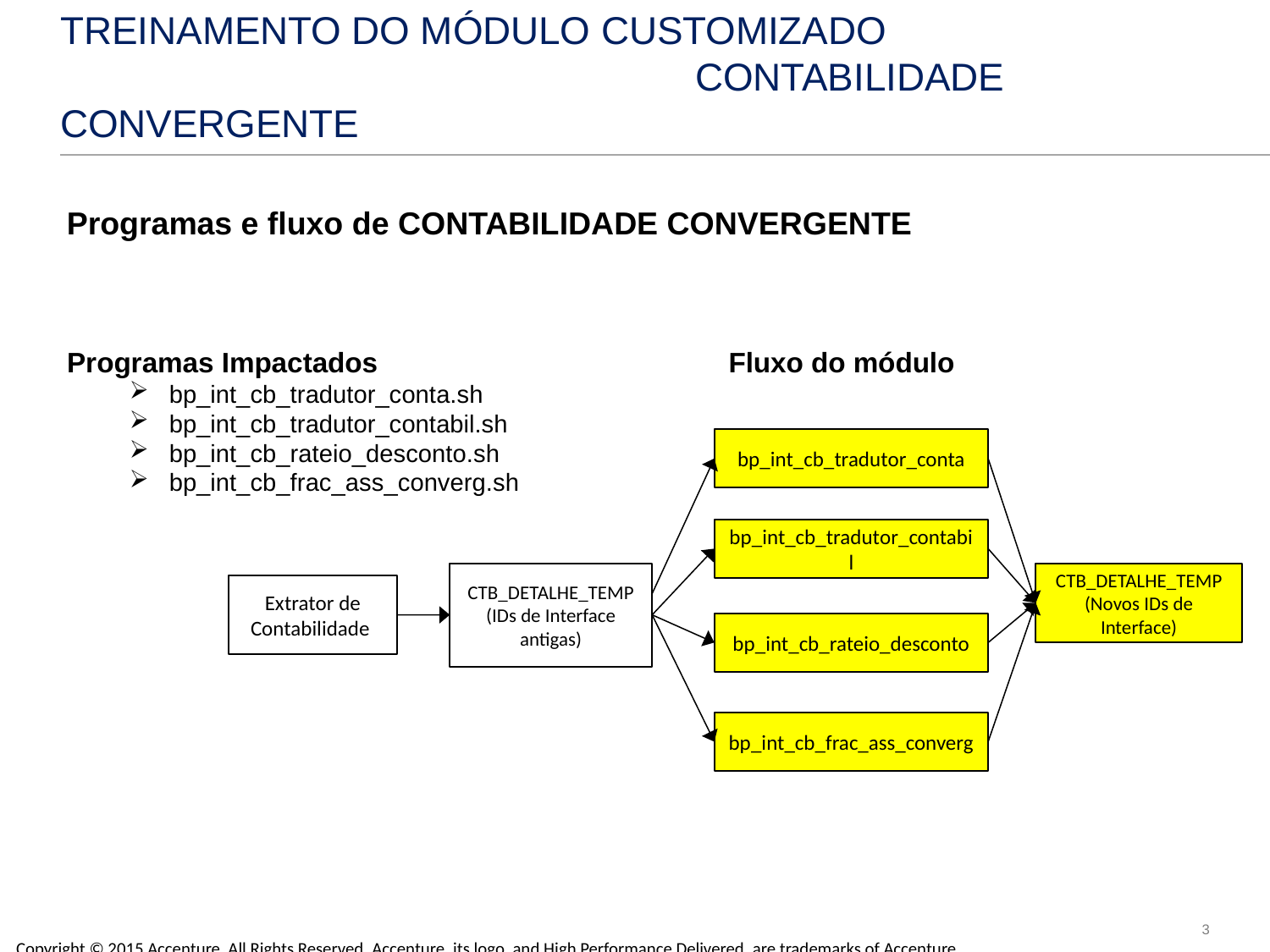

# TREINAMENTO DO MÓDULO CUSTOMIZADO CONTABILIDADE CONVERGENTE
     Programas e fluxo de CONTABILIDADE CONVERGENTE
Programas Impactados
bp_int_cb_tradutor_conta.sh
bp_int_cb_tradutor_contabil.sh
bp_int_cb_rateio_desconto.sh
bp_int_cb_frac_ass_converg.sh
Fluxo do módulo
bp_int_cb_tradutor_conta
bp_int_cb_tradutor_contabil
CTB_DETALHE_TEMP
(IDs de Interface antigas)
CTB_DETALHE_TEMP
(Novos IDs de Interface)
Extrator de Contabilidade
bp_int_cb_rateio_desconto
bp_int_cb_frac_ass_converg